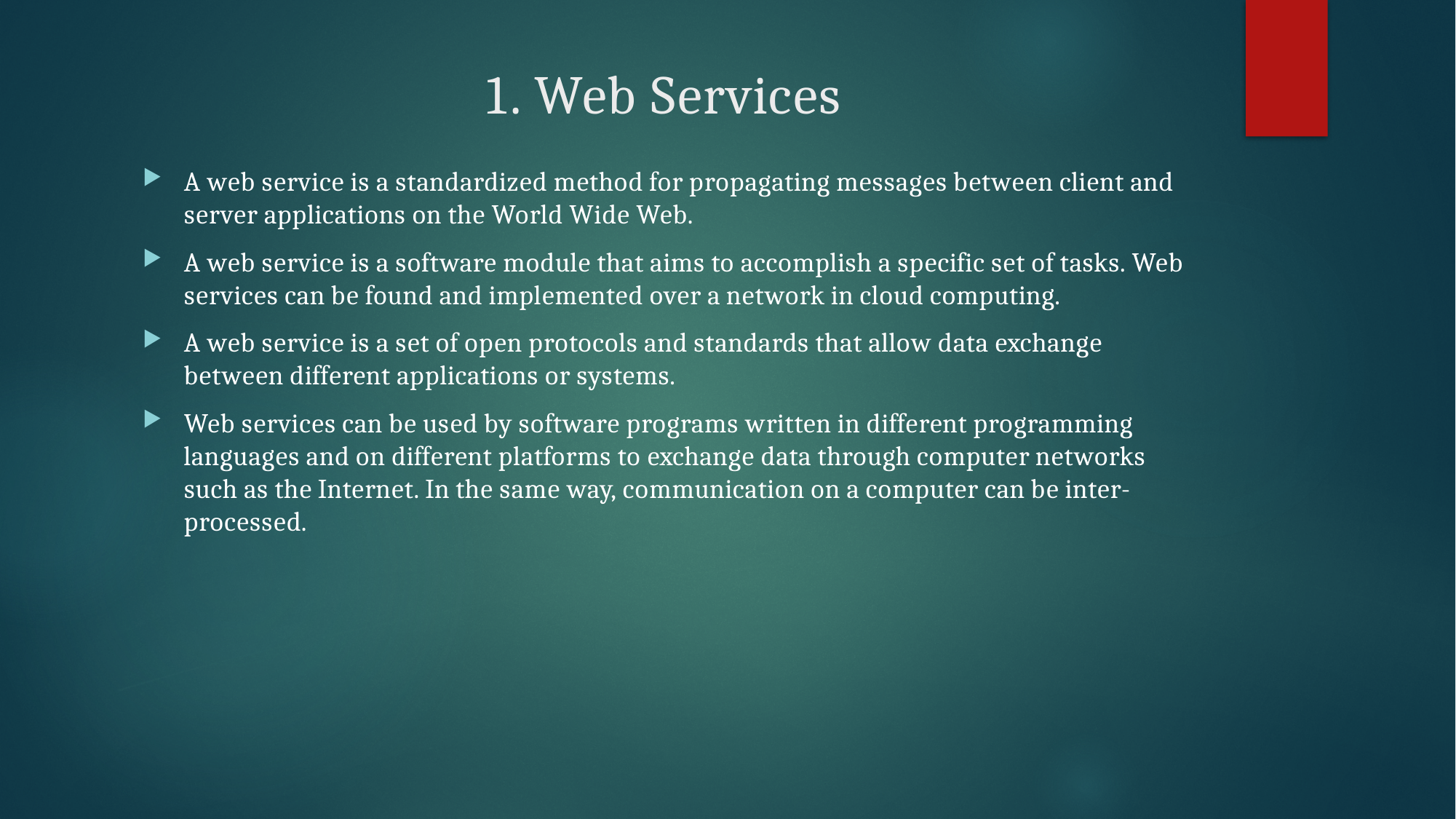

# 1. Web Services
A web service is a standardized method for propagating messages between client and server applications on the World Wide Web.
A web service is a software module that aims to accomplish a specific set of tasks. Web services can be found and implemented over a network in cloud computing.
A web service is a set of open protocols and standards that allow data exchange between different applications or systems.
Web services can be used by software programs written in different programming languages and on different platforms to exchange data through computer networks such as the Internet. In the same way, communication on a computer can be inter-processed.